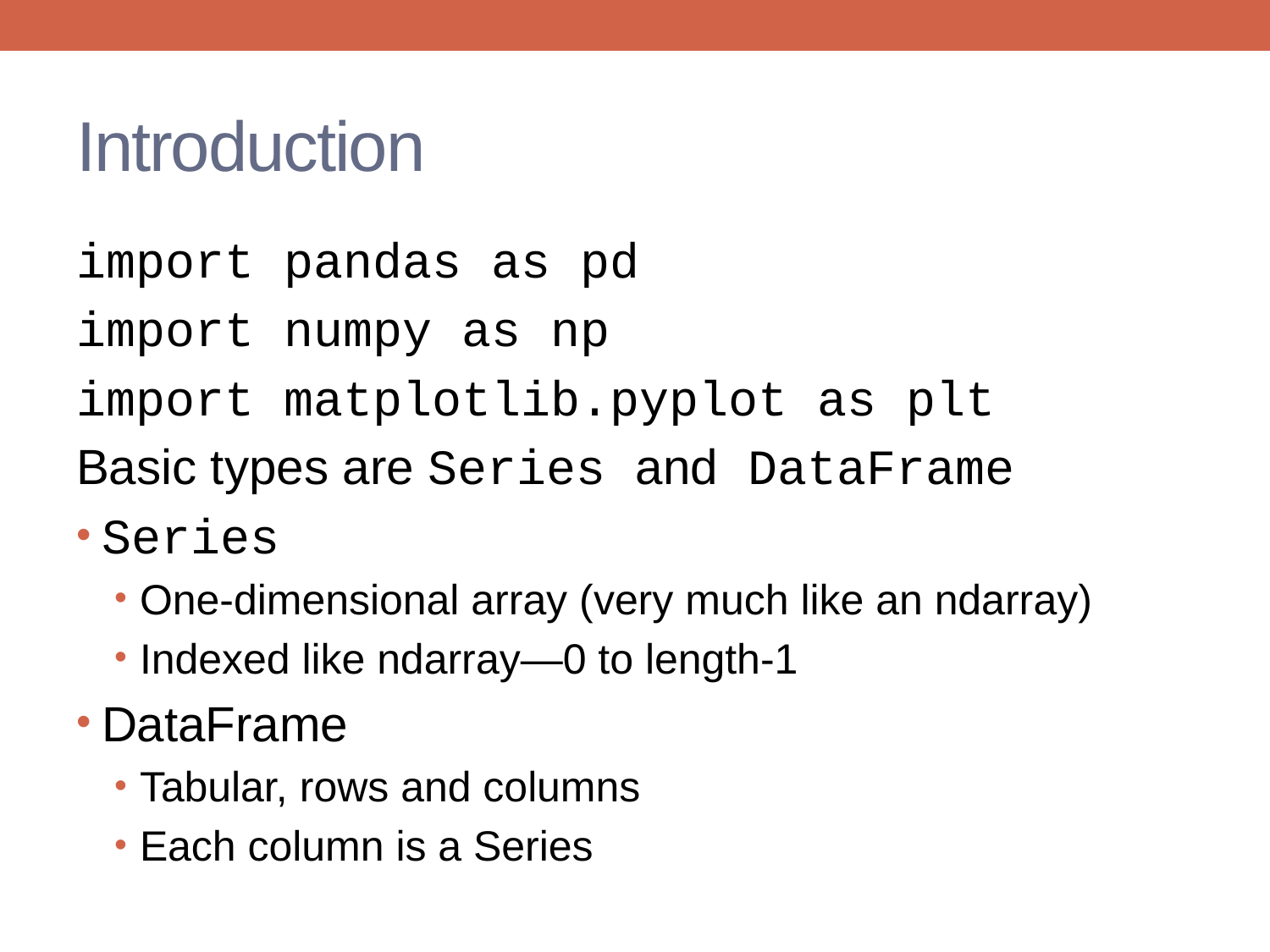

# Introduction
import pandas as pd
import numpy as np
import matplotlib.pyplot as plt
Basic types are Series and DataFrame
Series
One-dimensional array (very much like an ndarray)
Indexed like ndarray—0 to length-1
DataFrame
Tabular, rows and columns
Each column is a Series